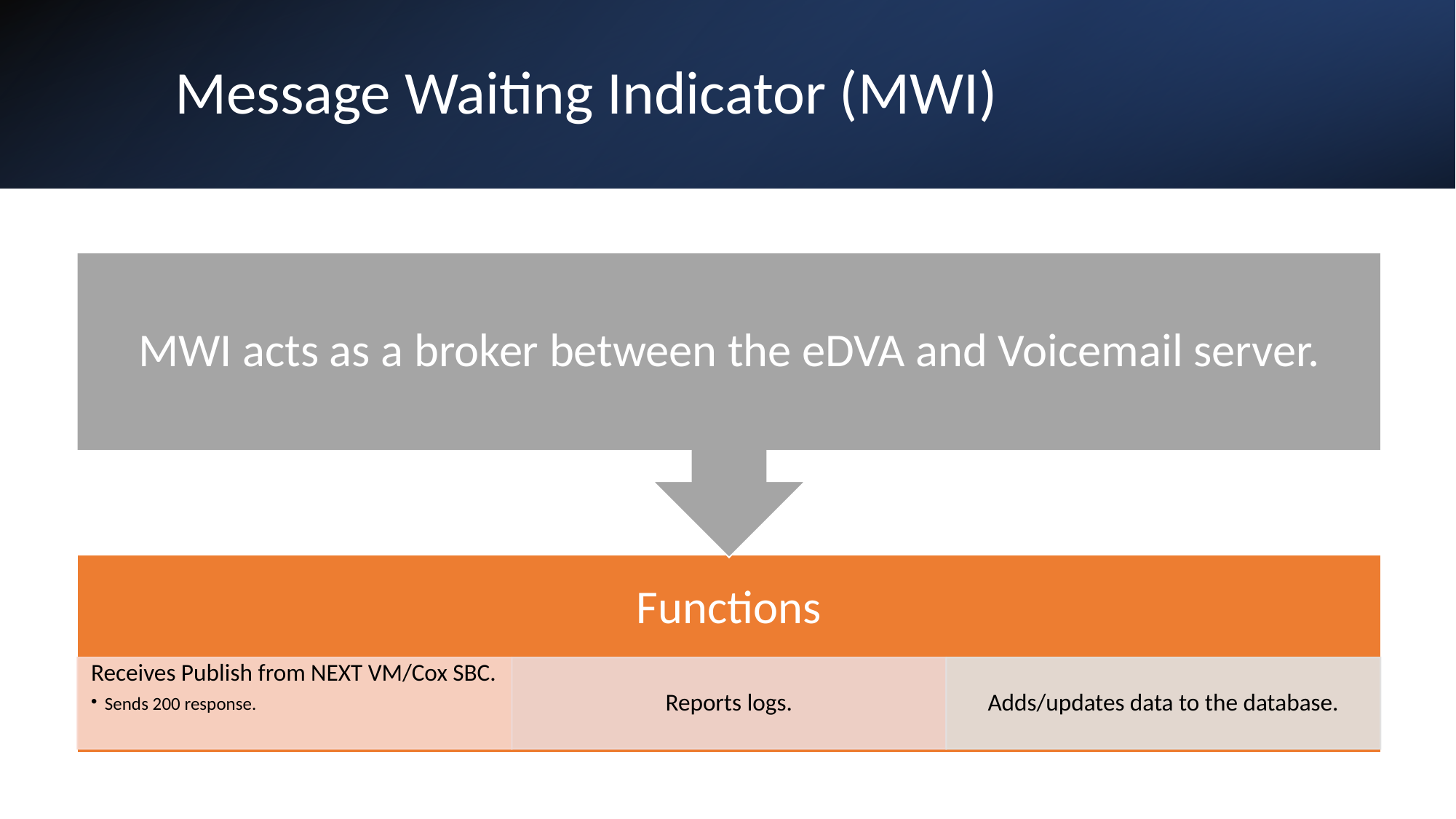

# Message Waiting Indicator (MWI)
Functions
Receives Publish from NEXT VM/Cox SBC.
Sends 200 response.
Reports logs.
Adds/updates data to the database.
MWI acts as a broker between the eDVA and Voicemail server.